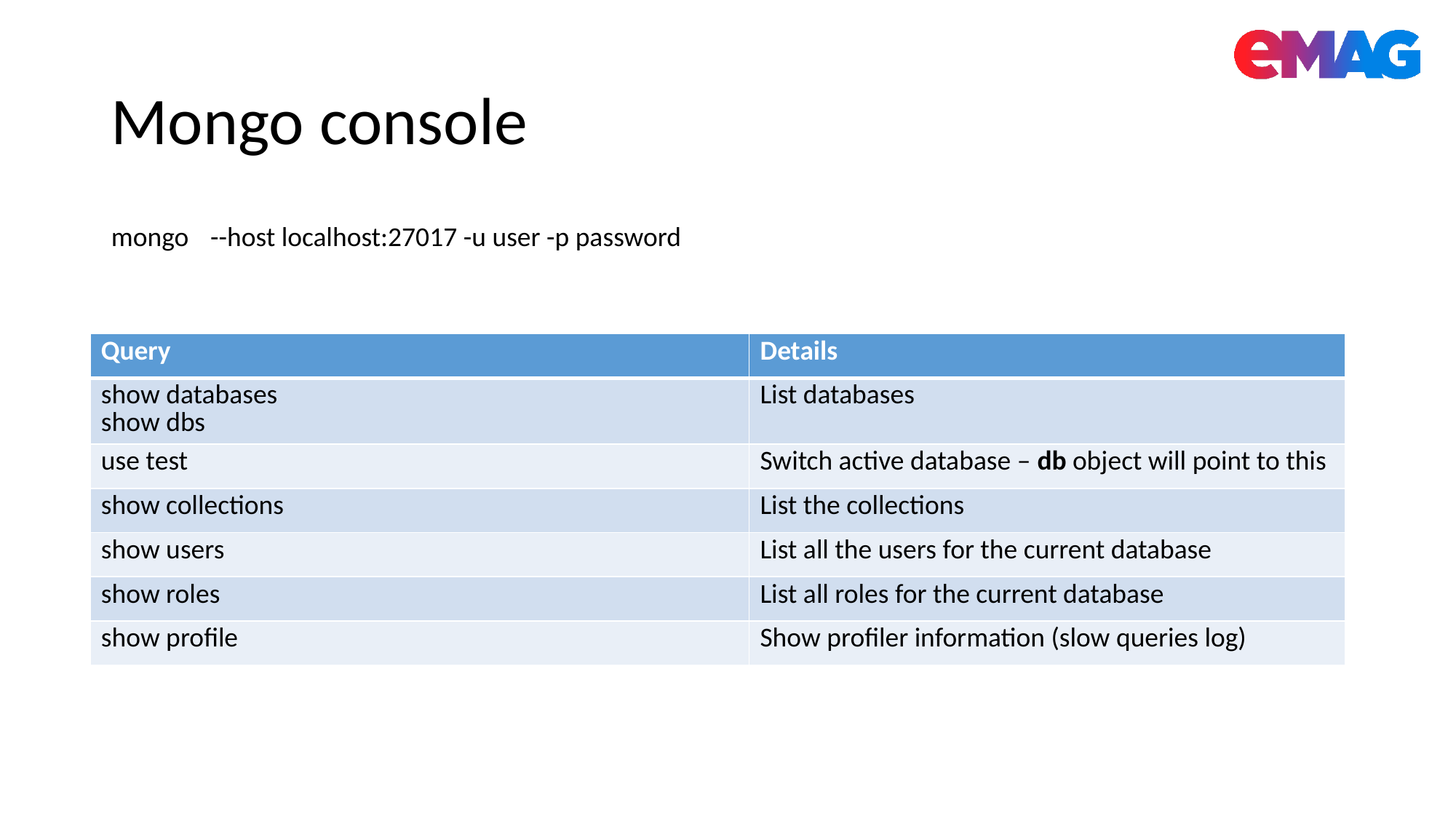

# Mongo console
mongo
 --host localhost:27017 -u user -p password
| Query | Details |
| --- | --- |
| show databases show dbs | List databases |
| use test | Switch active database – db object will point to this |
| show collections | List the collections |
| show users | List all the users for the current database |
| show roles | List all roles for the current database |
| show profile | Show profiler information (slow queries log) |